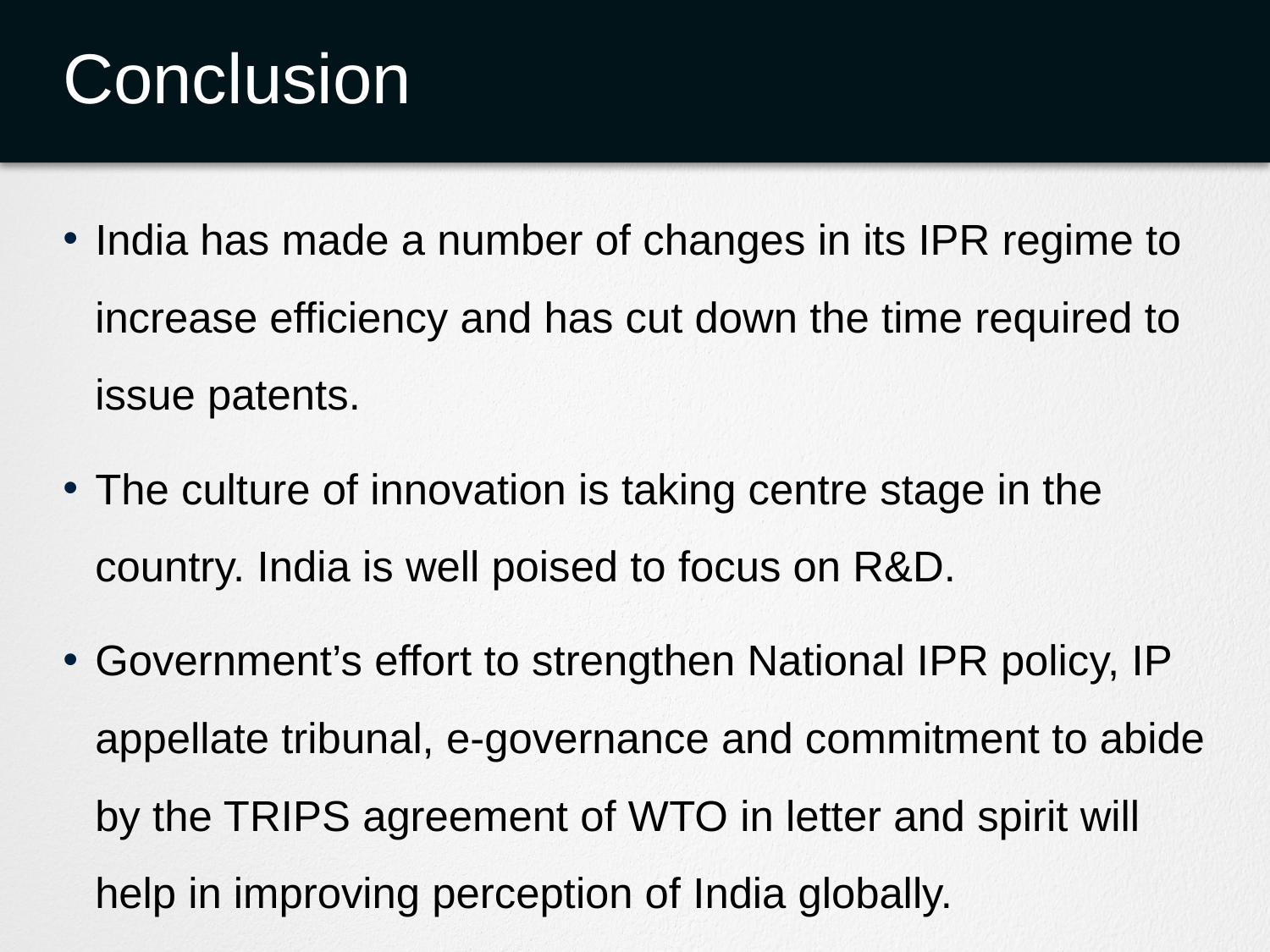

# Conclusion
India has made a number of changes in its IPR regime to increase efficiency and has cut down the time required to issue patents.
The culture of innovation is taking centre stage in the country. India is well poised to focus on R&D.
Government’s effort to strengthen National IPR policy, IP appellate tribunal, e-governance and commitment to abide by the TRIPS agreement of WTO in letter and spirit will help in improving perception of India globally.